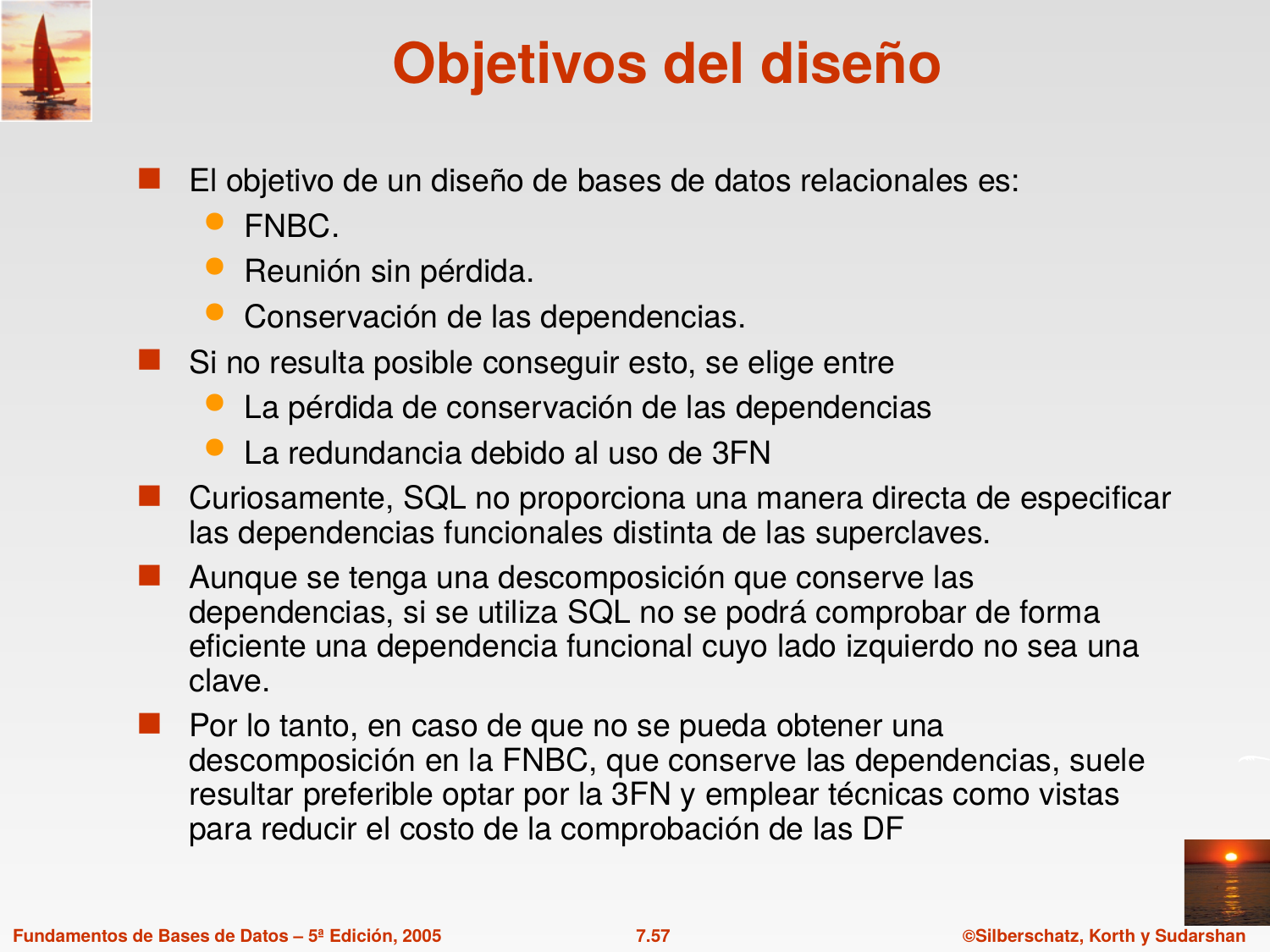

# Objetivos del diseño
El objetivo de un diseño de bases de datos relacionales es:
FNBC.
Reunión sin pérdida.
Conservación de las dependencias.
Si no resulta posible conseguir esto, se elige entre
La pérdida de conservación de las dependencias
La redundancia debido al uso de 3FN
Curiosamente, SQL no proporciona una manera directa de especificar las dependencias funcionales distinta de las superclaves.
Aunque se tenga una descomposición que conserve las dependencias, si se utiliza SQL no se podrá comprobar de forma eficiente una dependencia funcional cuyo lado izquierdo no sea una clave.
Por lo tanto, en caso de que no se pueda obtener una descomposición en la FNBC, que conserve las dependencias, suele resultar preferible optar por la 3FN y emplear técnicas como vistas para reducir el costo de la comprobación de las DF